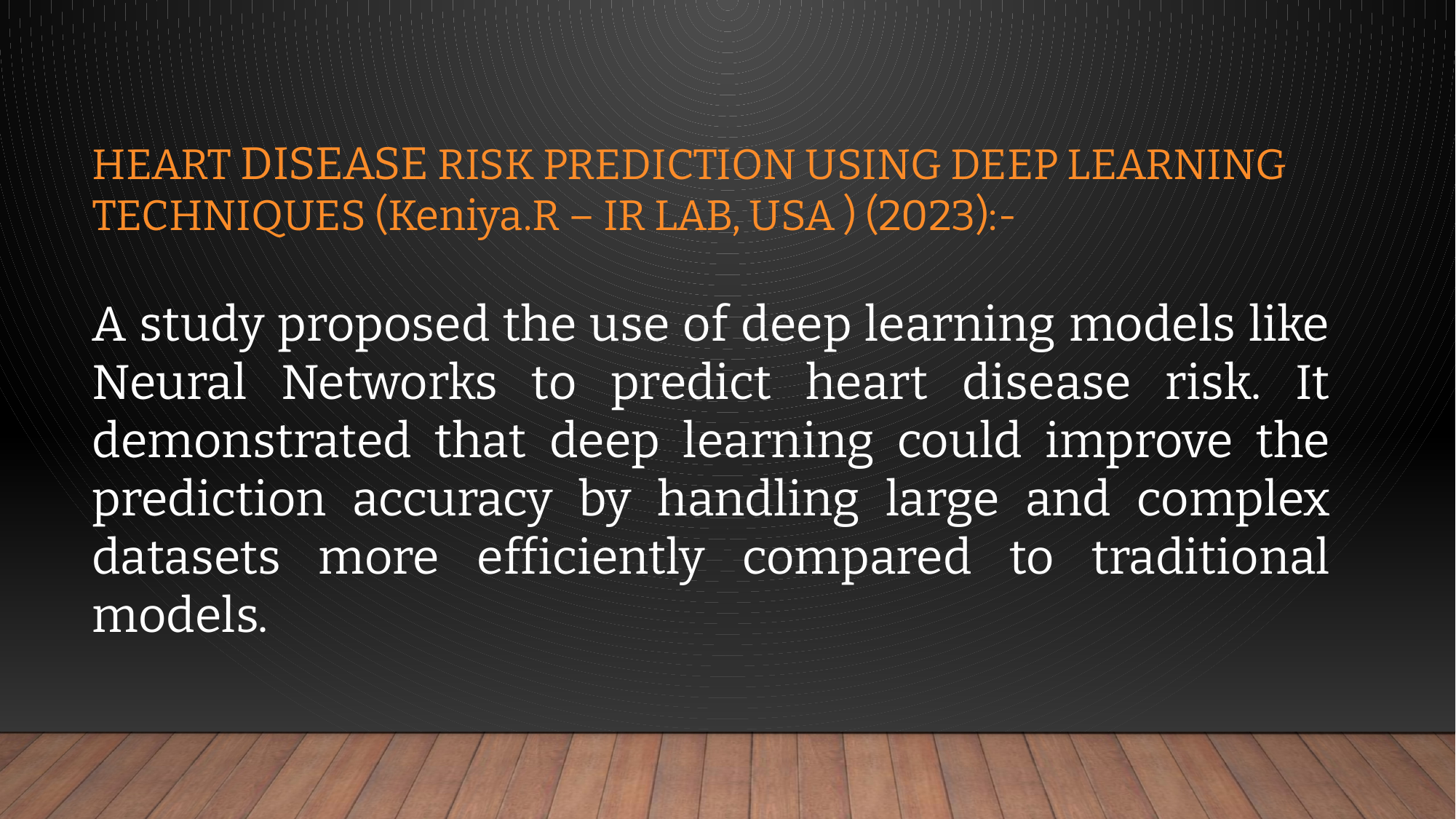

HEART DISEASE RISK PREDICTION USING DEEP LEARNING TECHNIQUES (Keniya.R – IR LAB, USA ) (2023):-

A study proposed the use of deep learning models like Neural Networks to predict heart disease risk. It demonstrated that deep learning could improve the prediction accuracy by handling large and complex datasets more efficiently compared to traditional models.